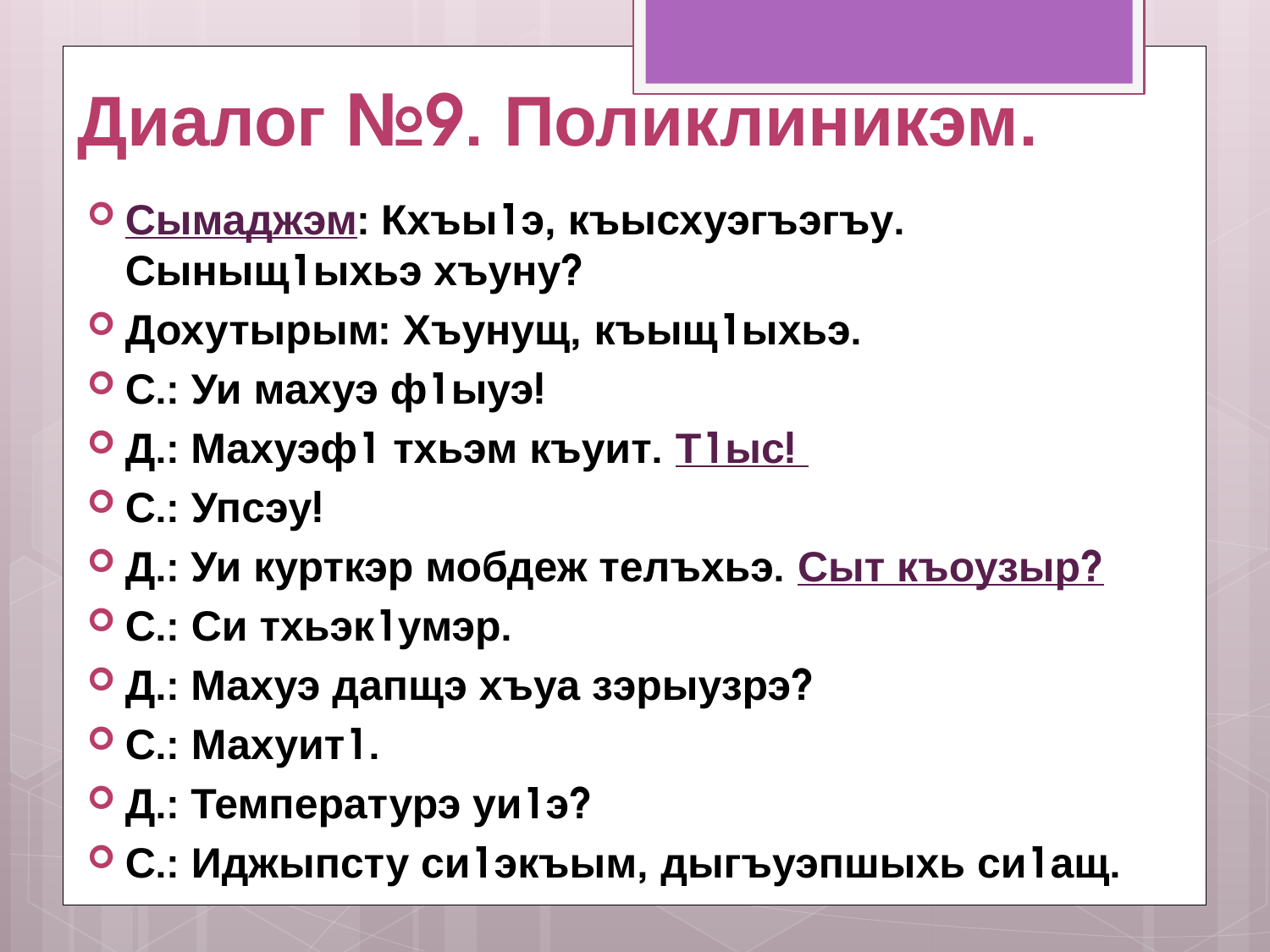

# Диалог №9. Поликлиникэм.
Сымаджэм: Кхъы1э, къысхуэгъэгъу. Сыныщ1ыхьэ хъуну?
Дохутырым: Хъунущ, къыщ1ыхьэ.
С.: Уи махуэ ф1ыуэ!
Д.: Махуэф1 тхьэм къуит. Т1ыс!
С.: Упсэу!
Д.: Уи курткэр мобдеж телъхьэ. Сыт къоузыр?
С.: Си тхьэк1умэр.
Д.: Махуэ дапщэ хъуа зэрыузрэ?
С.: Махуит1.
Д.: Температурэ уи1э?
С.: Иджыпсту си1экъым, дыгъуэпшыхь си1ащ.